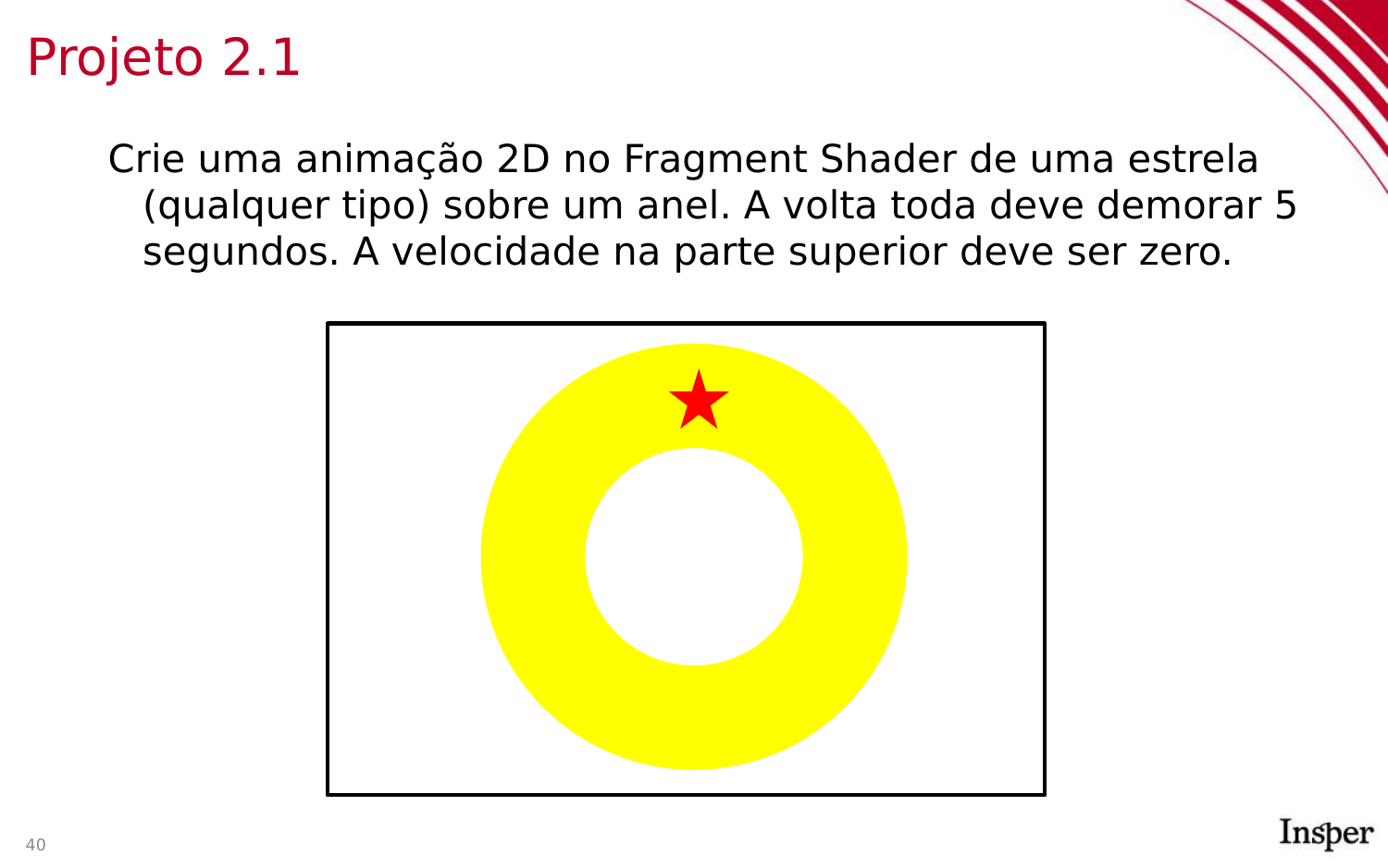

# Projeto 2.1
Crie uma animação 2D no Fragment Shader de uma estrela (qualquer tipo) sobre um anel. A volta toda deve demorar 5 segundos. A velocidade na parte superior deve ser zero.

40